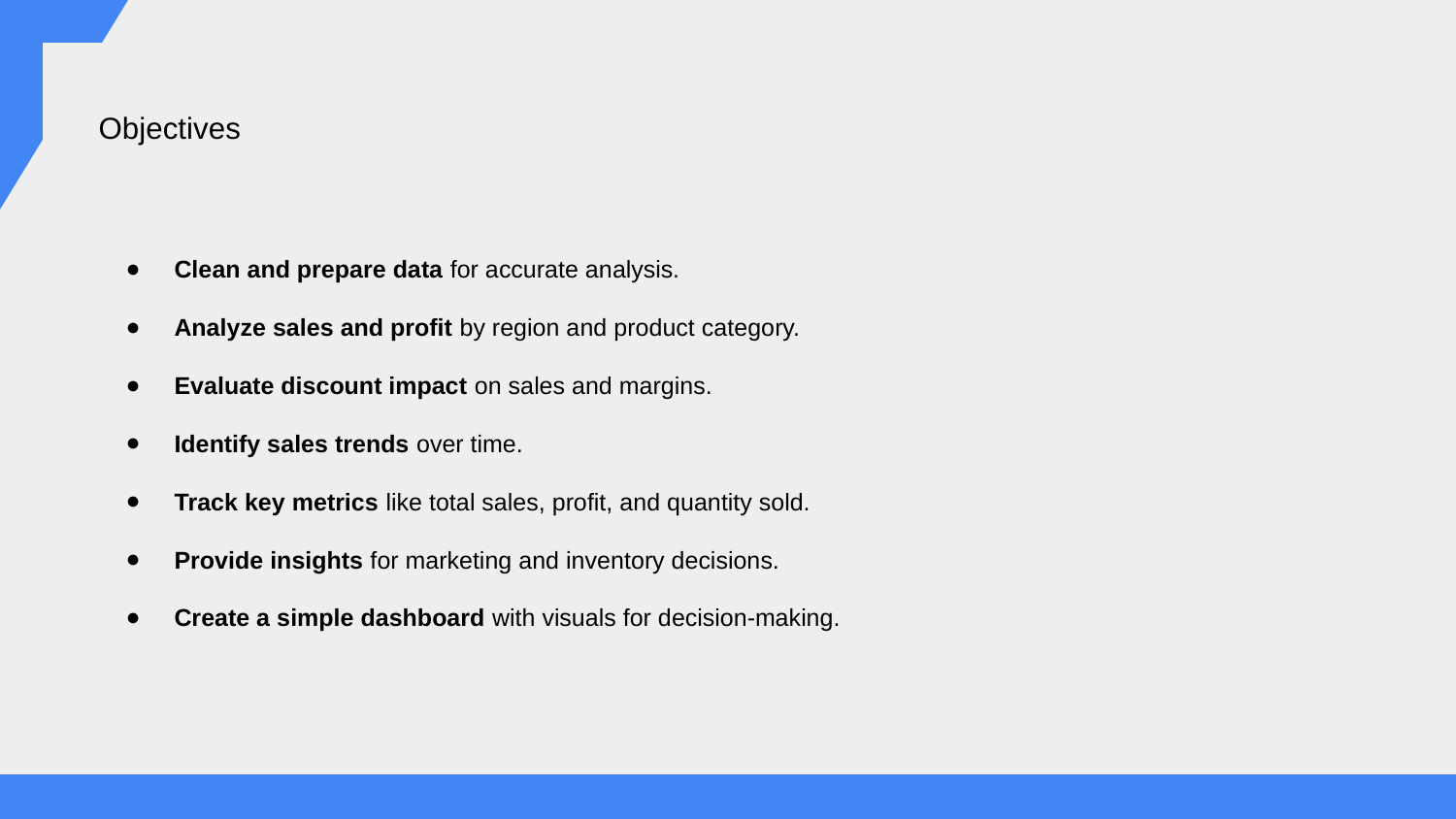

Objectives
Clean and prepare data for accurate analysis.
Analyze sales and profit by region and product category.
Evaluate discount impact on sales and margins.
Identify sales trends over time.
Track key metrics like total sales, profit, and quantity sold.
Provide insights for marketing and inventory decisions.
Create a simple dashboard with visuals for decision-making.